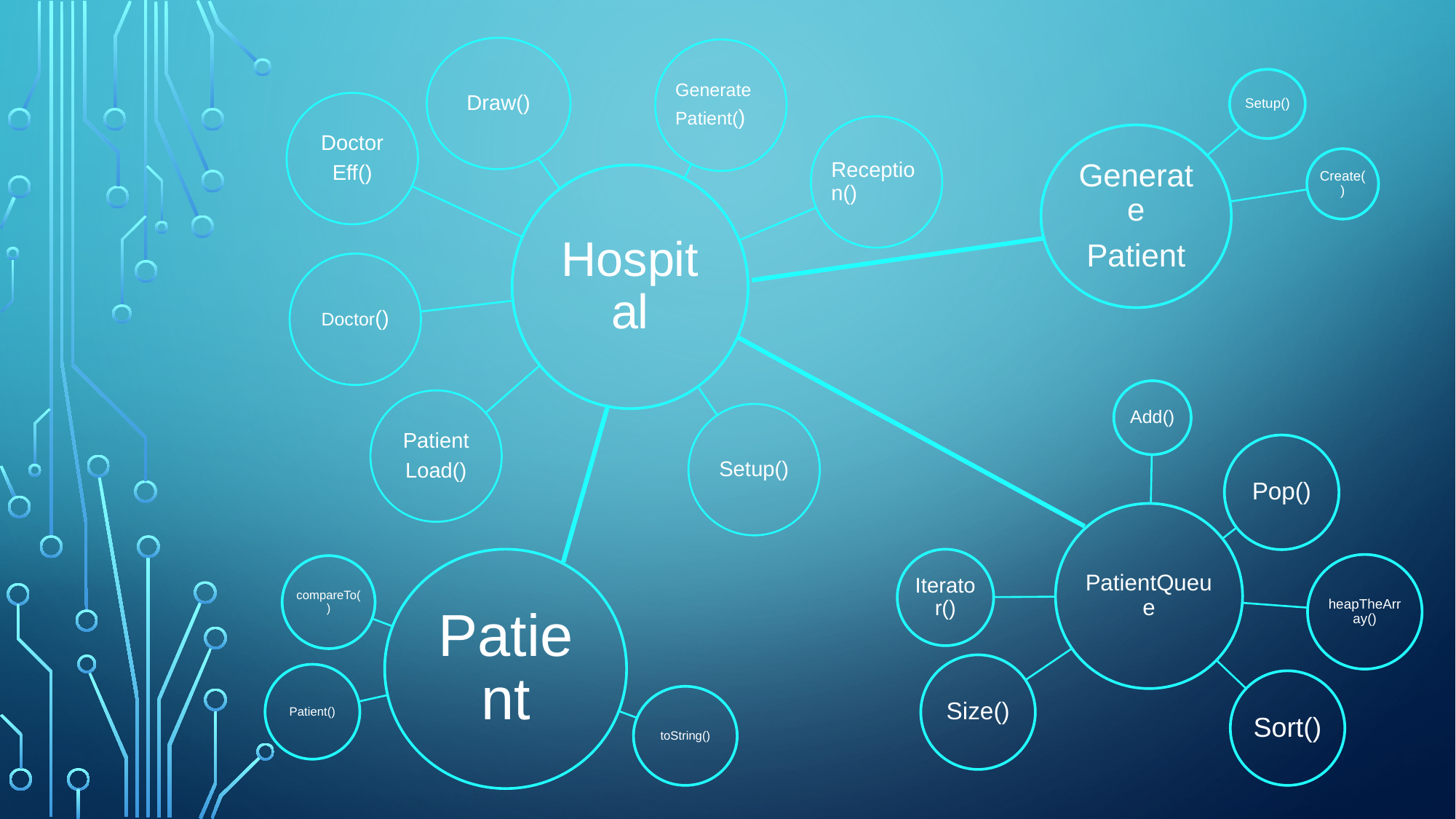

Hospital

Draw()

Generate
Patient()

Reception()

Setup()

Patient
Load()

Doctor()

Doctor
Eff()

Generate
Patient

Setup()

Create()
PatientQueue

Add()

Pop()

heapTheArray()

Sort()

Size()

Iterator()
Patient

toString()

Patient()

compareTo()